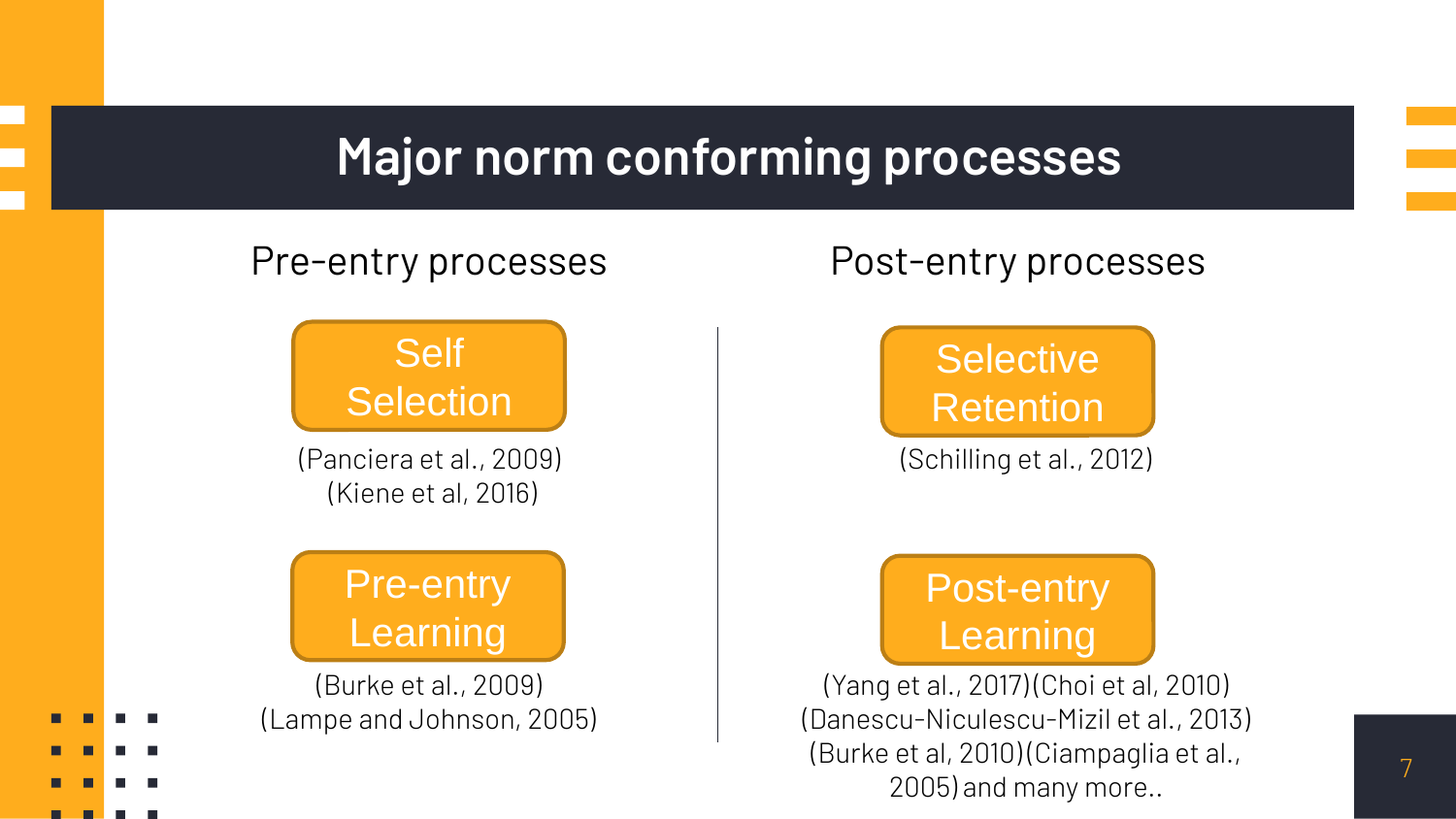

# Major norm conforming processes
Pre-entry processes
Post-entry processes
Self Selection
Selective Retention
(Panciera et al., 2009)
 (Kiene et al, 2016)
(Schilling et al., 2012)
Pre-entry Learning
Post-entry Learning
(Burke et al., 2009)
(Lampe and Johnson, 2005)
(Yang et al., 2017) (Choi et al, 2010)
 (Danescu-Niculescu-Mizil et al., 2013)
(Burke et al, 2010) (Ciampaglia et al., 2005) and many more..
7